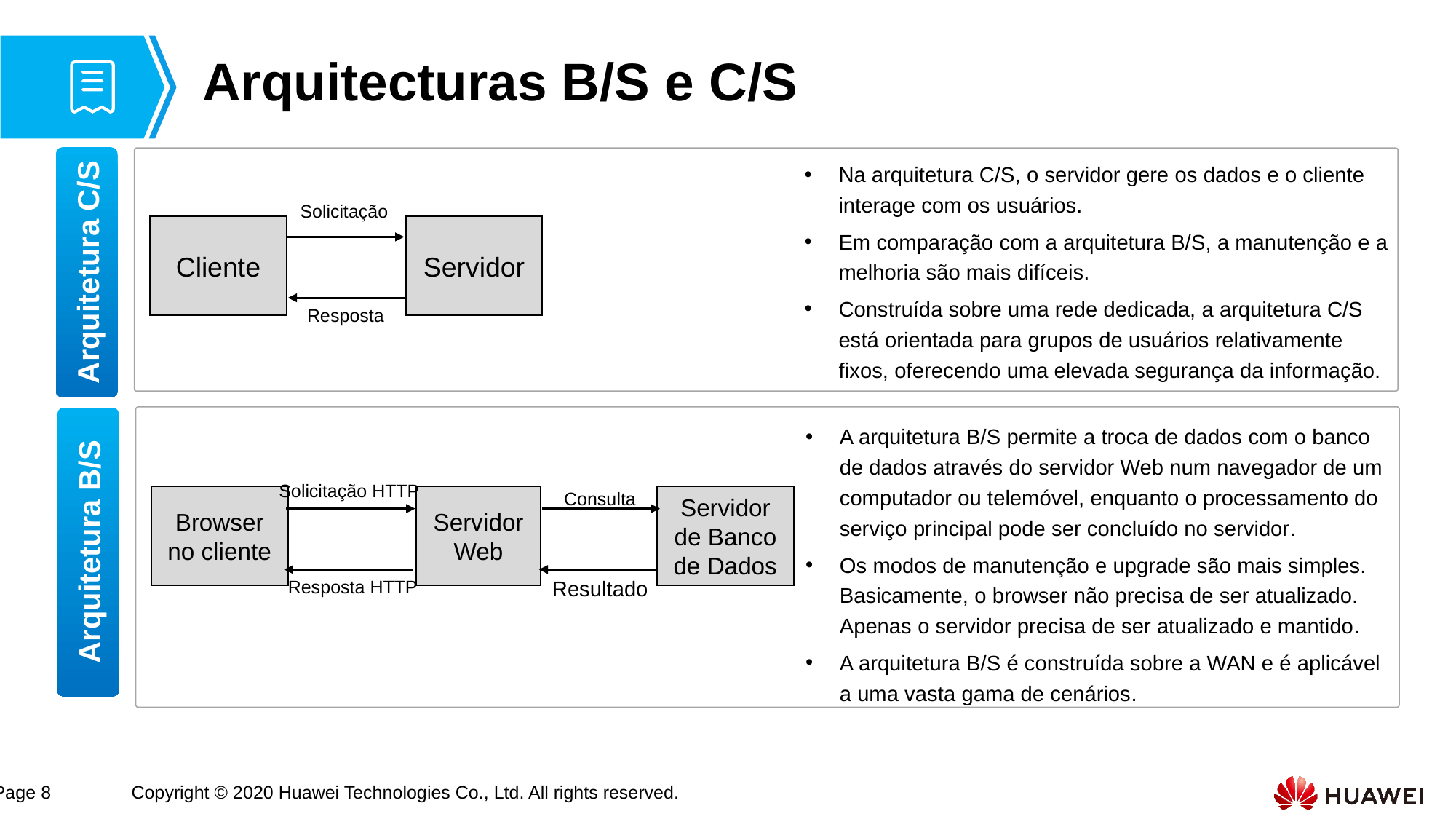

# Arquitecturas B/S e C/S
Arquitetura C/S

Na arquitetura C/S, o servidor gere os dados e o cliente interage com os usuários.
Em comparação com a arquitetura B/S, a manutenção e a melhoria são mais difíceis.
Construída sobre uma rede dedicada, a arquitetura C/S está orientada para grupos de usuários relativamente fixos, oferecendo uma elevada segurança da informação.
Solicitação

Cliente
Servidor
Resposta

Arquitetura B/S
A arquitetura B/S permite a troca de dados com o banco de dados através do servidor Web num navegador de um computador ou telemóvel, enquanto o processamento do serviço principal pode ser concluído no servidor.
Os modos de manutenção e upgrade são mais simples. Basicamente, o browser não precisa de ser atualizado. Apenas o servidor precisa de ser atualizado e mantido.
A arquitetura B/S é construída sobre a WAN e é aplicável a uma vasta gama de cenários.
Solicitação HTTP
Consulta
Browser no cliente
Servidor Web
Servidor de Banco de Dados
Resposta HTTP
Resultado